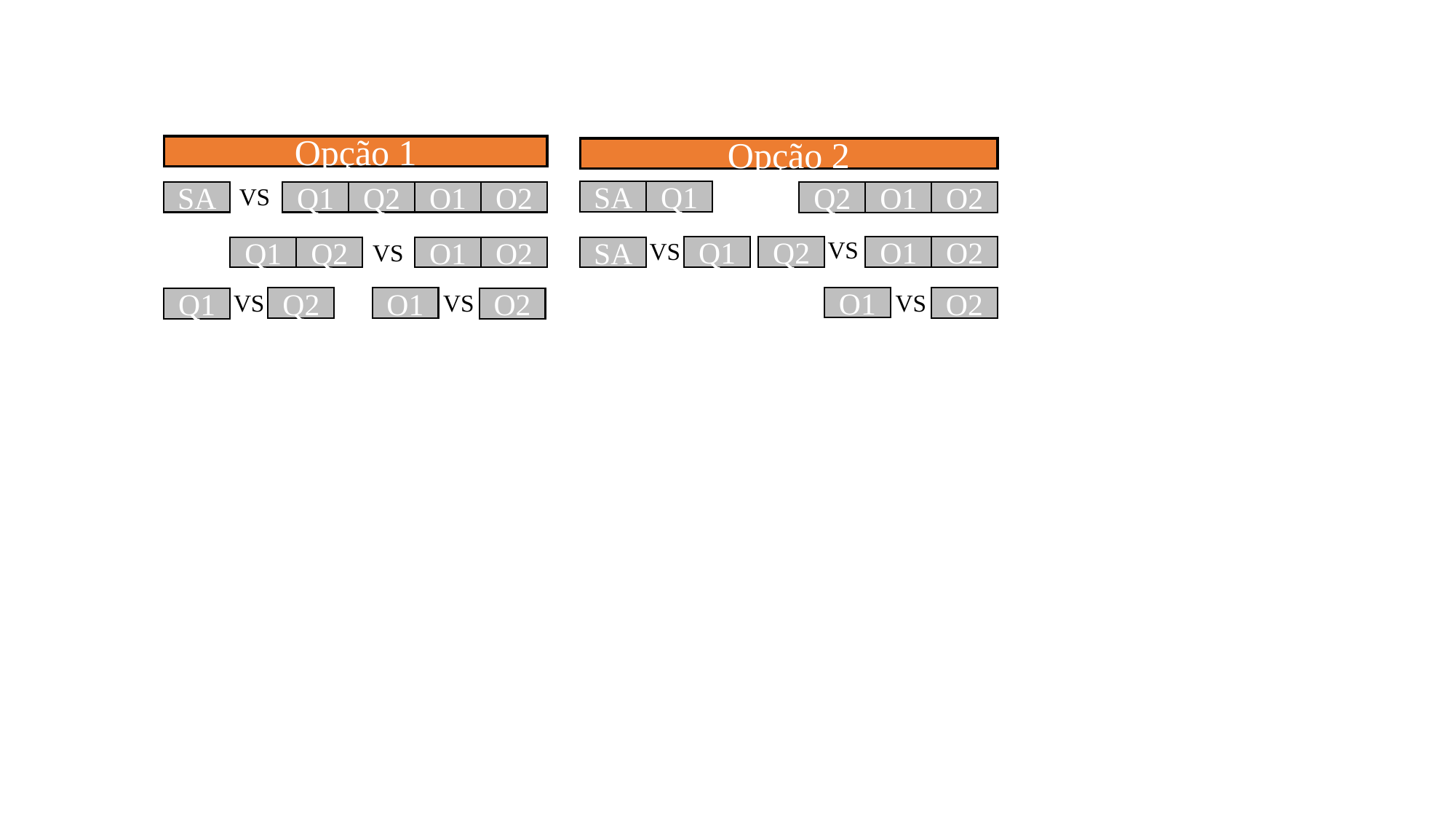

Opção 1
Opção 2
VS
SA
Q1
SA
Q1
Q2
O1
O2
Q2
O1
O2
VS
VS
VS
Q1
Q2
O1
O2
Q1
Q2
O1
O2
SA
VS
VS
VS
O1
Q2
O1
O2
Q1
O2